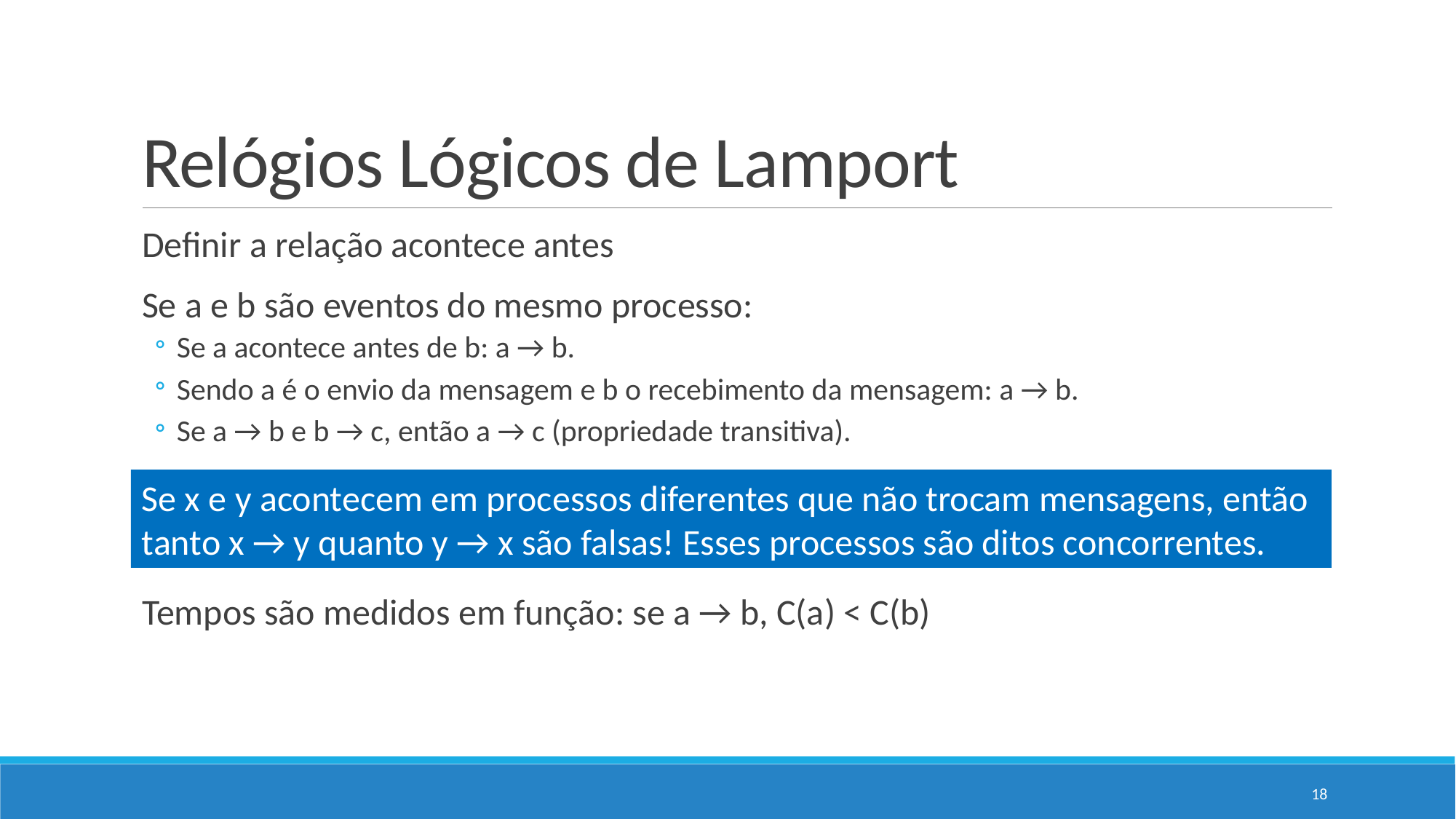

# Relógios Lógicos de Lamport
Definir a relação acontece antes
Se a e b são eventos do mesmo processo:
Se a acontece antes de b: a → b.
Sendo a é o envio da mensagem e b o recebimento da mensagem: a → b.
Se a → b e b → c, então a → c (propriedade transitiva).

Tempos são medidos em função: se a → b, C(a) < C(b)
Se x e y acontecem em processos diferentes que não trocam mensagens, então tanto x → y quanto y → x são falsas! Esses processos são ditos concorrentes.
18